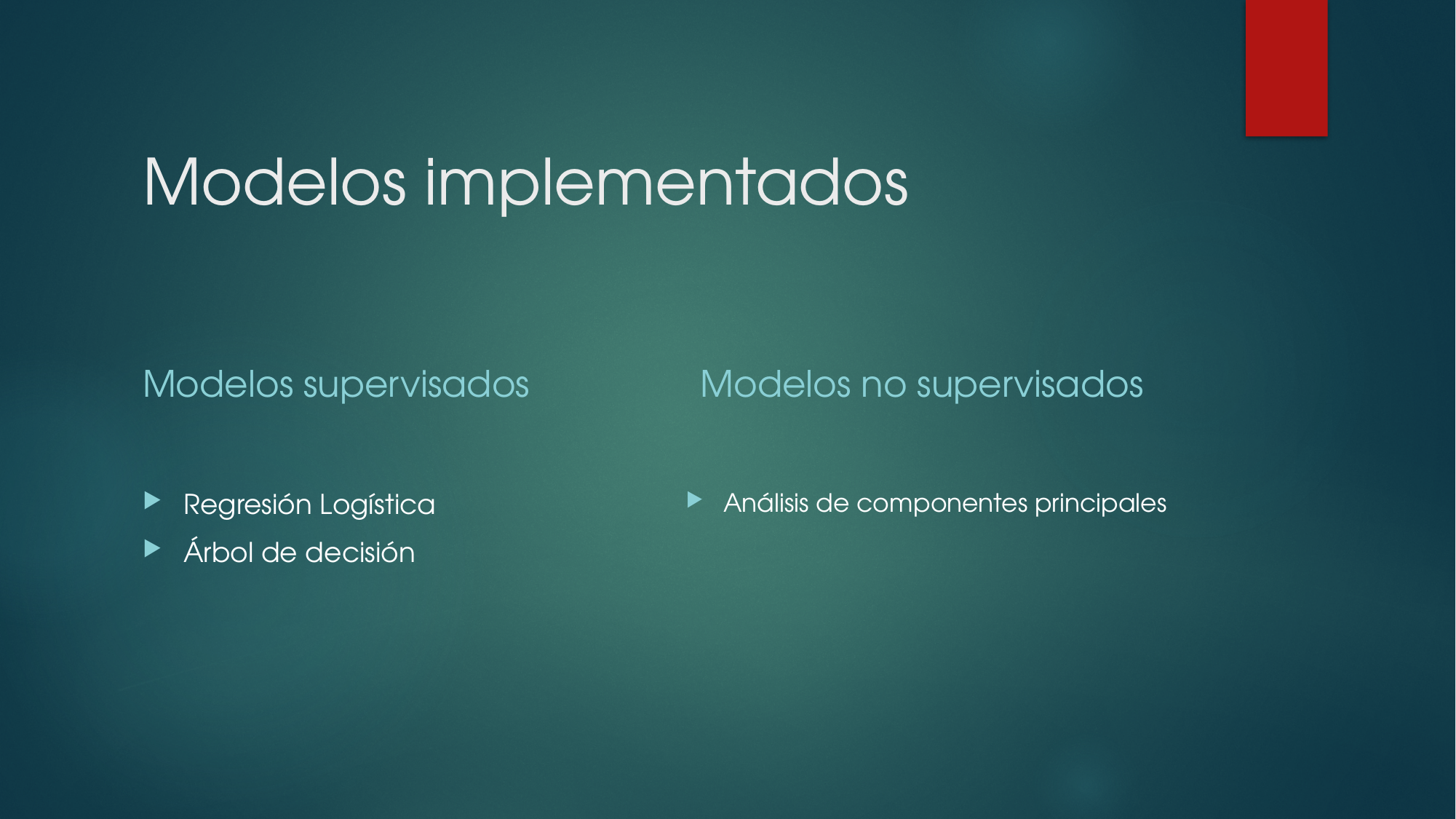

# Modelos implementados
Modelos supervisados
Modelos no supervisados
Regresión Logística
Árbol de decisión
Análisis de componentes principales